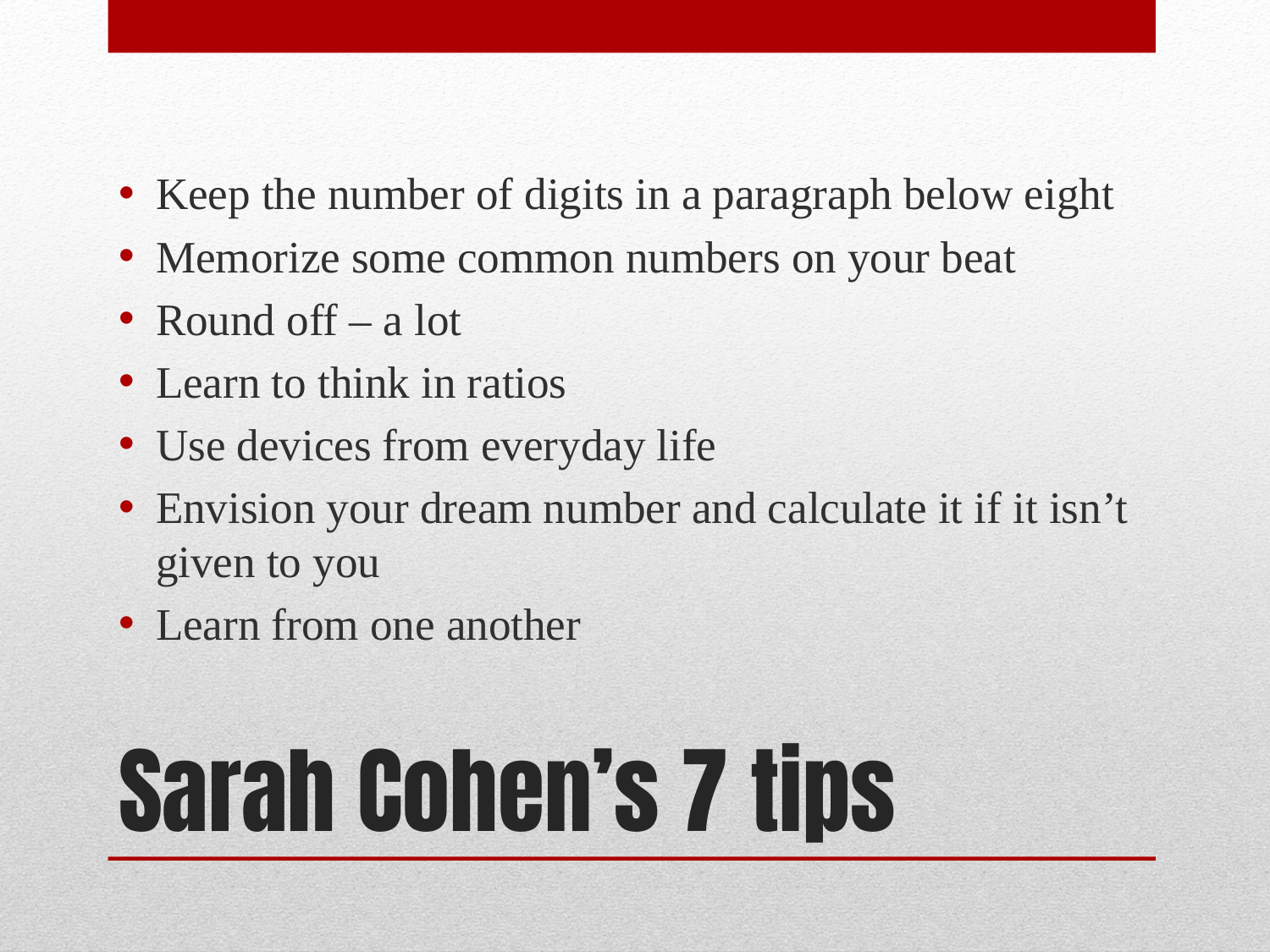

Keep the number of digits in a paragraph below eight
Memorize some common numbers on your beat
Round off – a lot
Learn to think in ratios
Use devices from everyday life
Envision your dream number and calculate it if it isn’t given to you
Learn from one another

# Sarah Cohen’s 7 tips